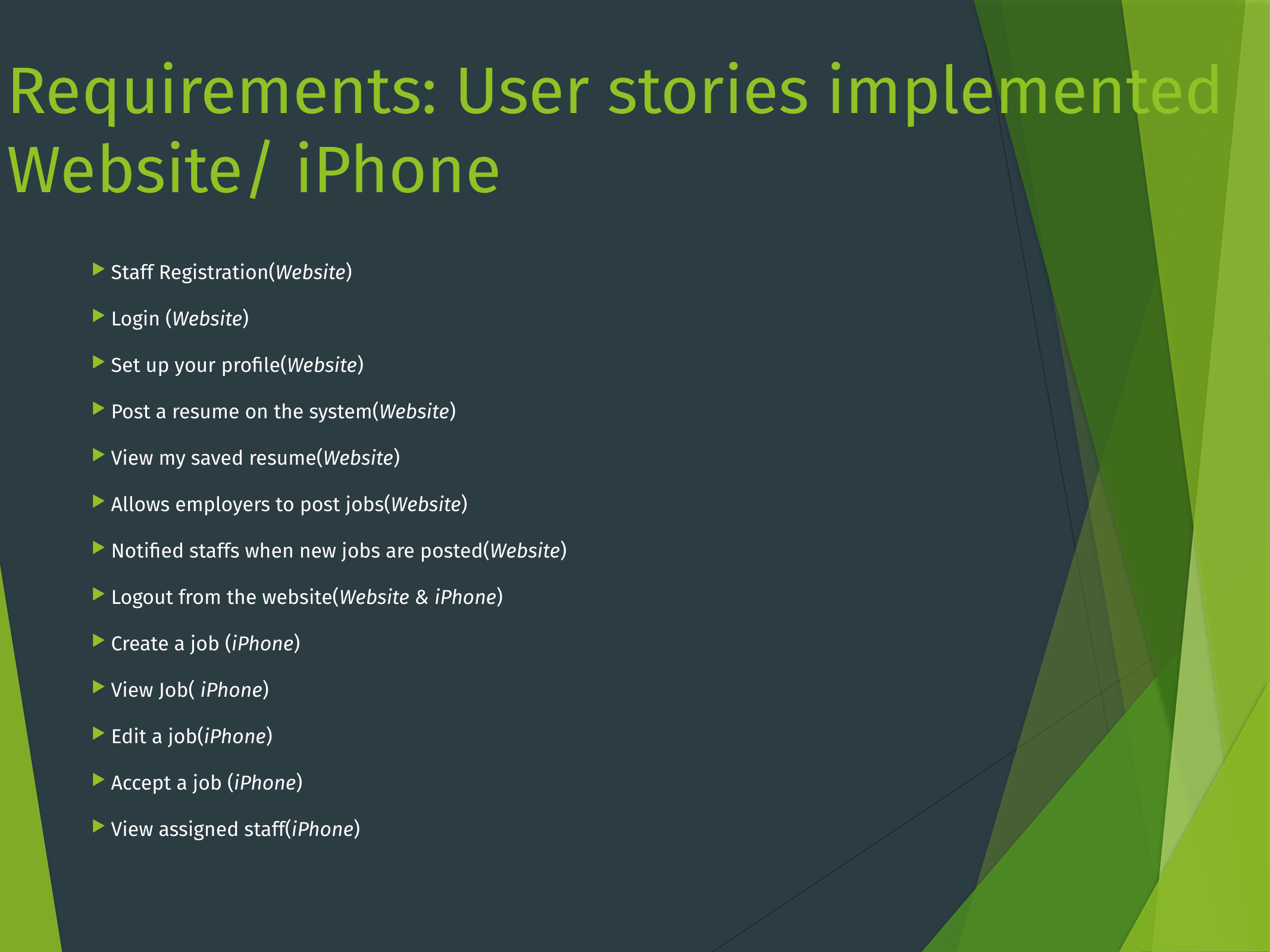

# Requirements: User stories implemented
Website/ iPhone
Staff Registration(Website)
Login (Website)
Set up your profile(Website)
Post a resume on the system(Website)
View my saved resume(Website)
Allows employers to post jobs(Website)
Notified staffs when new jobs are posted(Website)
Logout from the website(Website & iPhone)
Create a job (iPhone)
View Job( iPhone)
Edit a job(iPhone)
Accept a job (iPhone)
View assigned staff(iPhone)